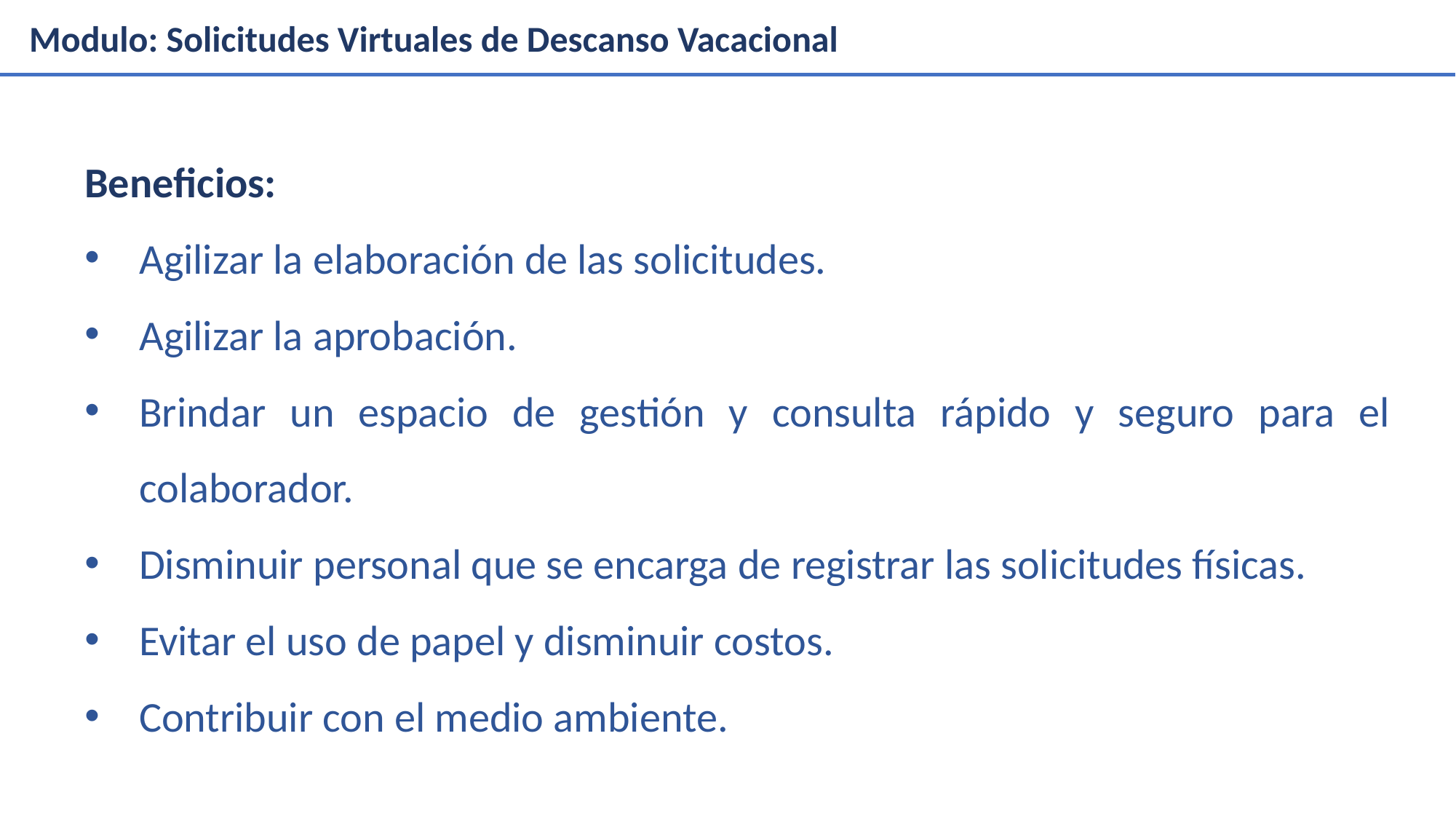

Modulo: Solicitudes Virtuales de Descanso Vacacional
Beneficios:
Agilizar la elaboración de las solicitudes.
Agilizar la aprobación.
Brindar un espacio de gestión y consulta rápido y seguro para el colaborador.
Disminuir personal que se encarga de registrar las solicitudes físicas.
Evitar el uso de papel y disminuir costos.
Contribuir con el medio ambiente.